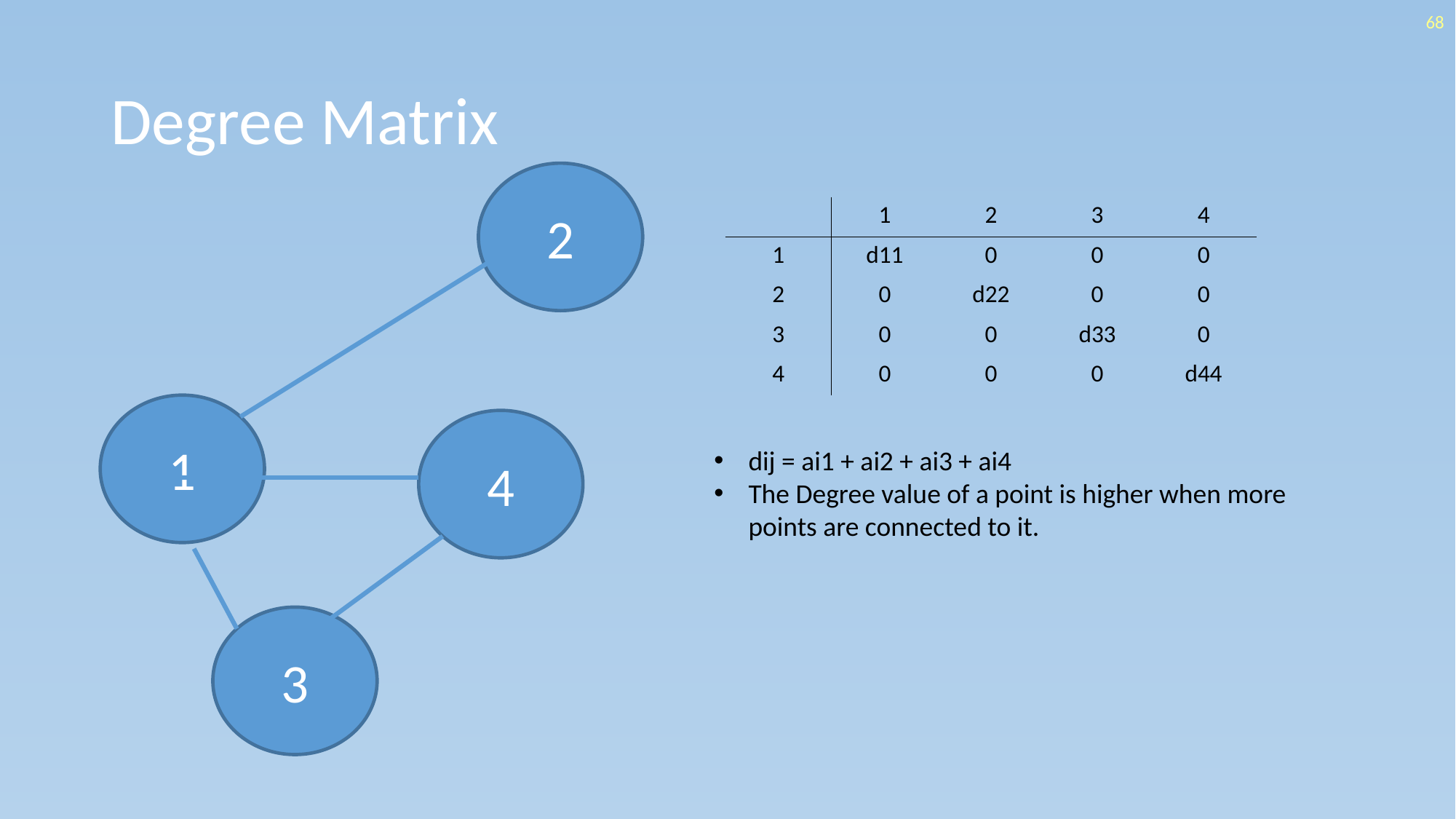

68
# Degree Matrix
2
|  | 1 | 2 | 3 | 4 |
| --- | --- | --- | --- | --- |
| 1 | d11 | 0 | 0 | 0 |
| 2 | 0 | d22 | 0 | 0 |
| 3 | 0 | 0 | d33 | 0 |
| 4 | 0 | 0 | 0 | d44 |
1
4
dij = ai1 + ai2 + ai3 + ai4
The Degree value of a point is higher when more points are connected to it.
3